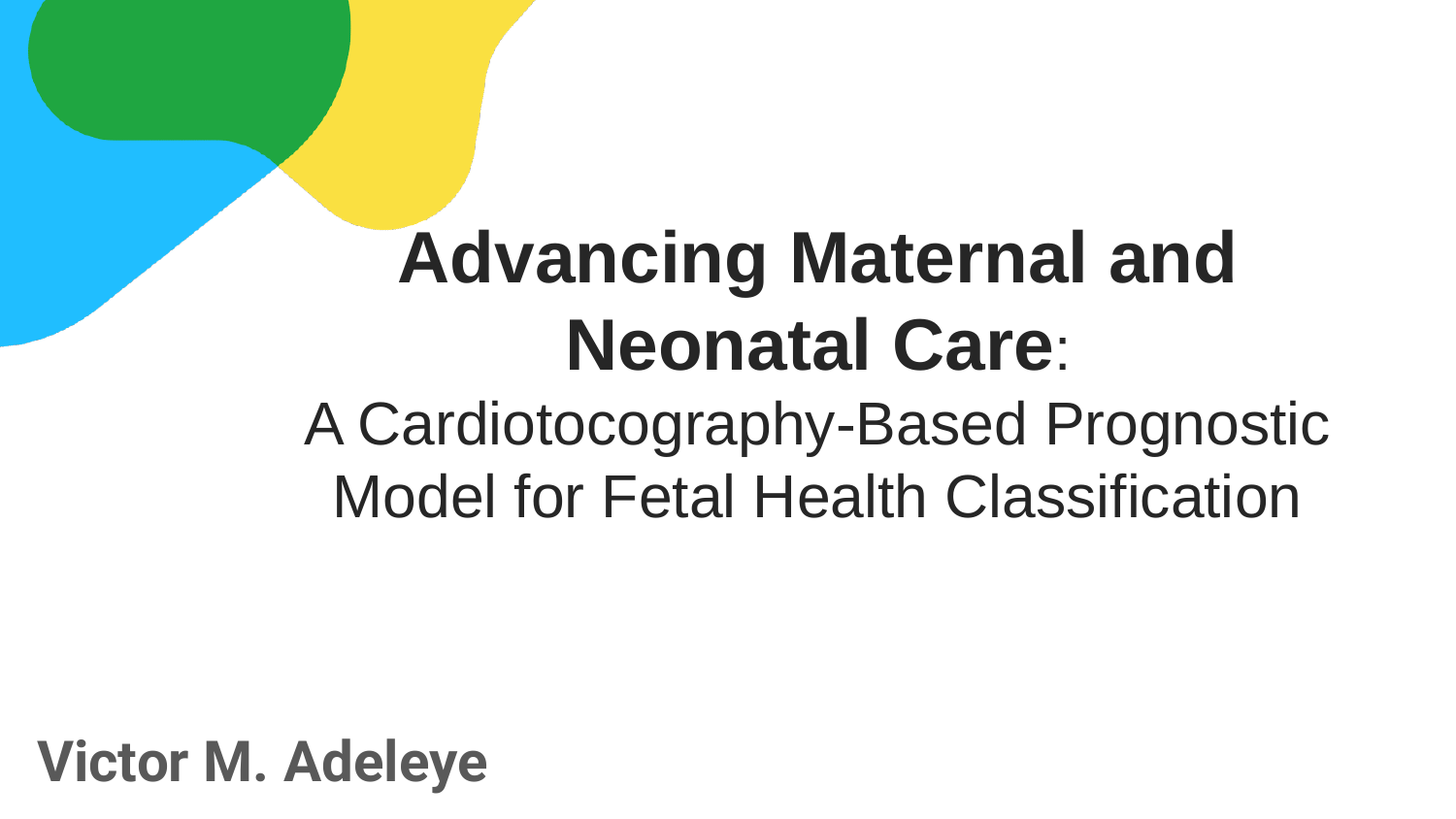

# Advancing Maternal and Neonatal Care: A Cardiotocography-Based Prognostic Model for Fetal Health Classification
Victor M. Adeleye